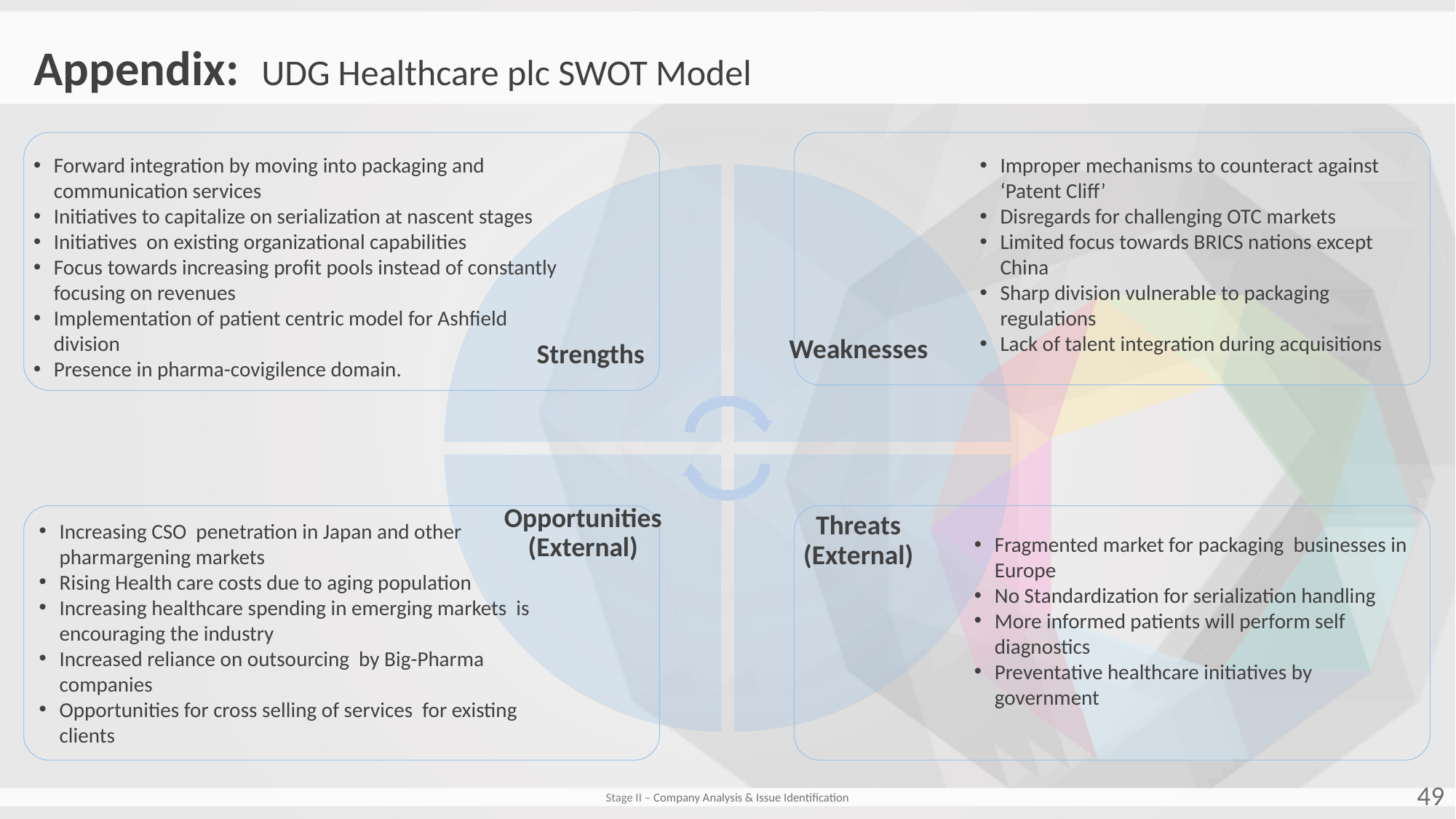

Appendix:  UDG Healthcare plc SWOT Model

Improper mechanisms to counteract against ‘Patent Cliff’
Disregards for challenging OTC markets
Limited focus towards BRICS nations except China
Sharp division vulnerable to packaging  regulations
Lack of talent integration during acquisitions
Forward integration by moving into packaging and communication services
Initiatives to capitalize on serialization at nascent stages
Initiatives  on existing organizational capabilities
Focus towards increasing profit pools instead of constantly focusing on revenues
Implementation of patient centric model for Ashfield division
Presence in pharma-covigilence domain.

Strengths

Weaknesses

Opportunities (External)

Threats (External)

Increasing CSO  penetration in Japan and other pharmargening markets
Rising Health care costs due to aging population
Increasing healthcare spending in emerging markets  is encouraging the industry
Increased reliance on outsourcing  by Big-Pharma companies
Opportunities for cross selling of services  for existing clients
Fragmented market for packaging  businesses in Europe
No Standardization for serialization handling
More informed patients will perform self diagnostics
Preventative healthcare initiatives by government
49